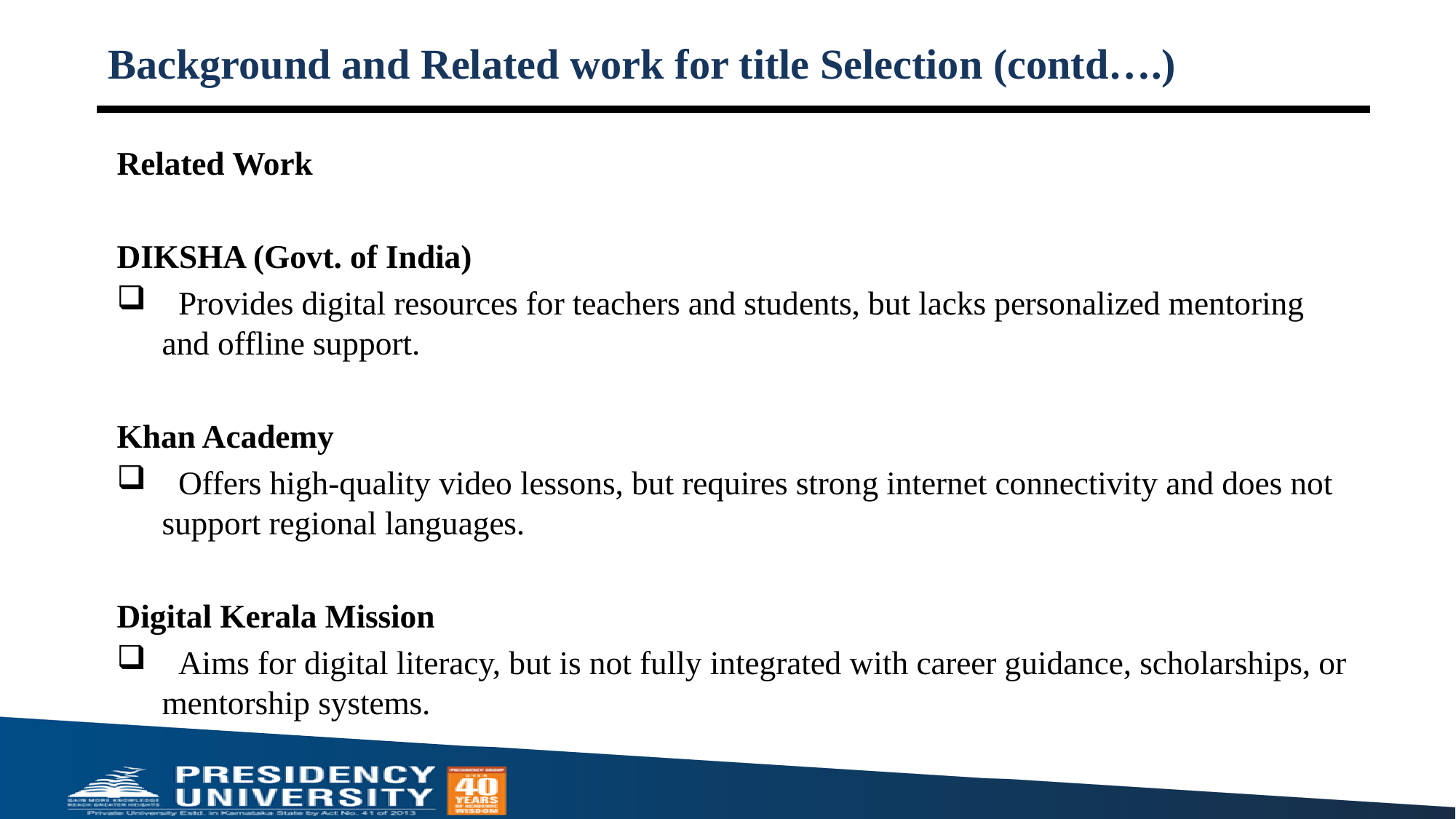

# Background and Related work for title Selection (contd….)
Related Work

DIKSHA (Govt. of India)
  Provides digital resources for teachers and students, but lacks personalized mentoring and offline support.

Khan Academy
  Offers high-quality video lessons, but requires strong internet connectivity and does not support regional languages.

Digital Kerala Mission
  Aims for digital literacy, but is not fully integrated with career guidance, scholarships, or mentorship systems.